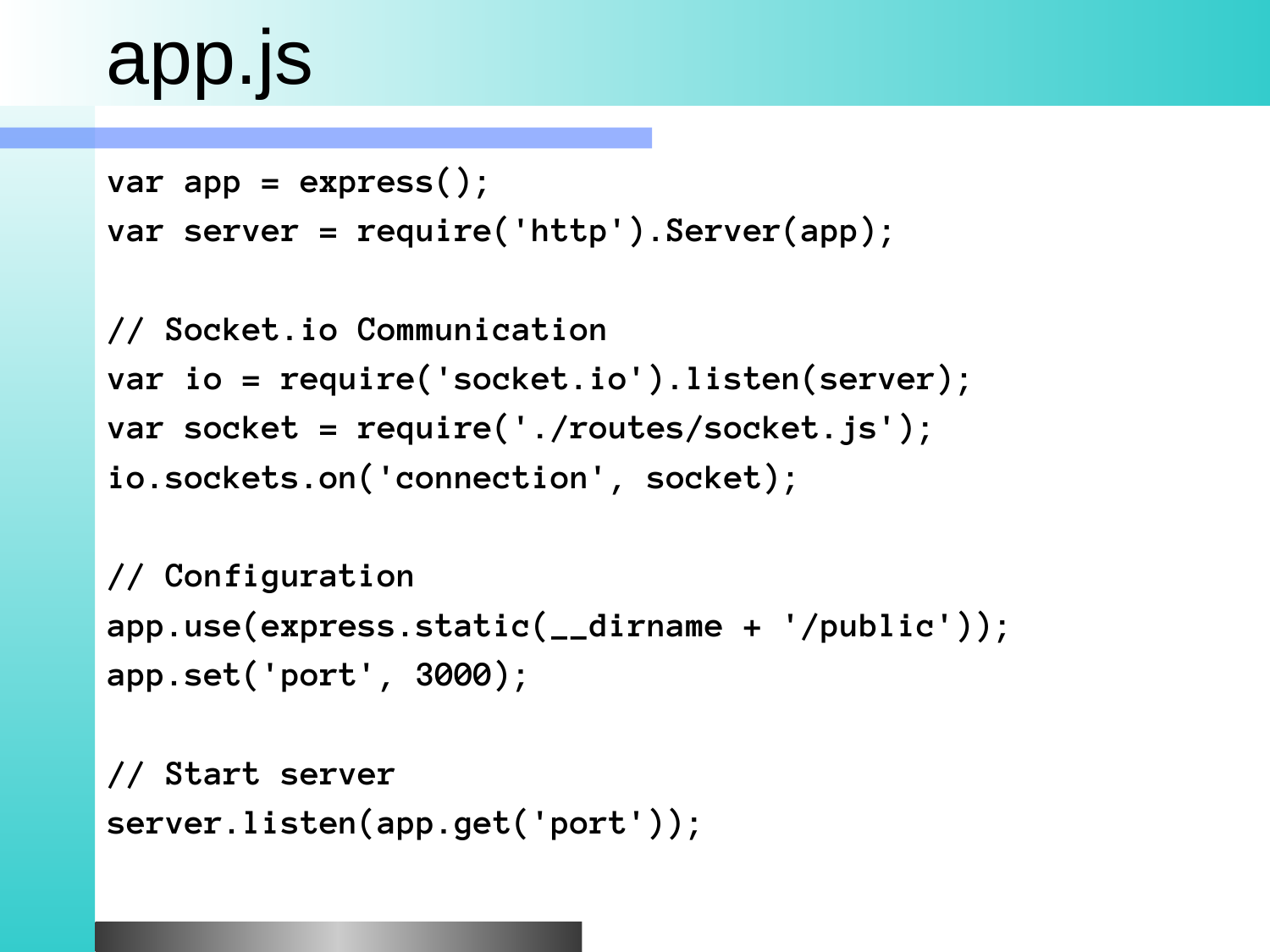

# app.js
var app = express();
var server = require('http').Server(app);

// Socket.io Communication
var io = require('socket.io').listen(server);
var socket = require('./routes/socket.js');
io.sockets.on('connection', socket);

// Configuration
app.use(express.static(__dirname + '/public'));
app.set('port', 3000);

// Start server
server.listen(app.get('port'));